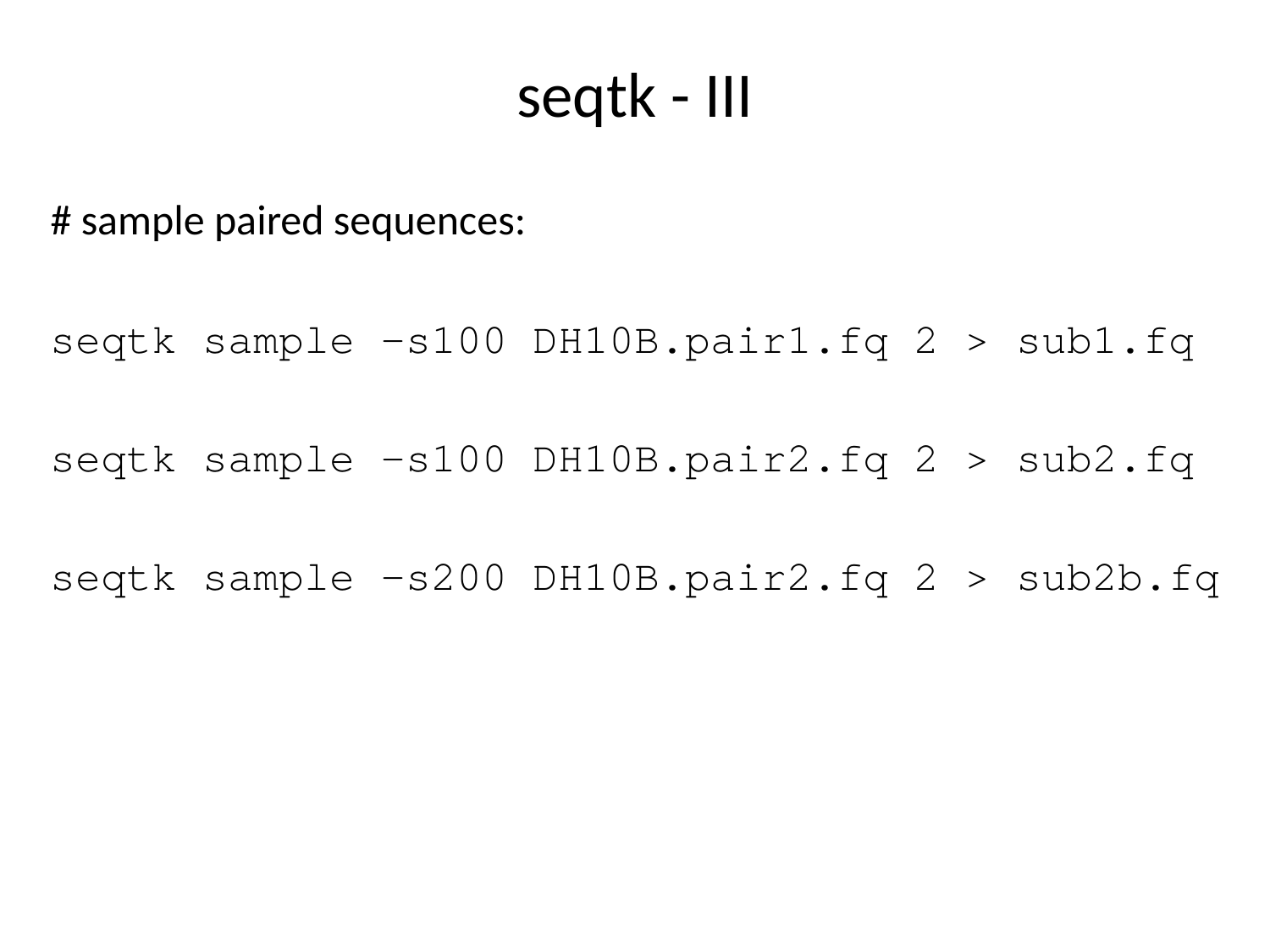

# seqtk - III
# sample paired sequences:

seqtk sample -s100 DH10B.pair1.fq 2 > sub1.fq

seqtk sample -s100 DH10B.pair2.fq 2 > sub2.fq

seqtk sample -s200 DH10B.pair2.fq 2 > sub2b.fq